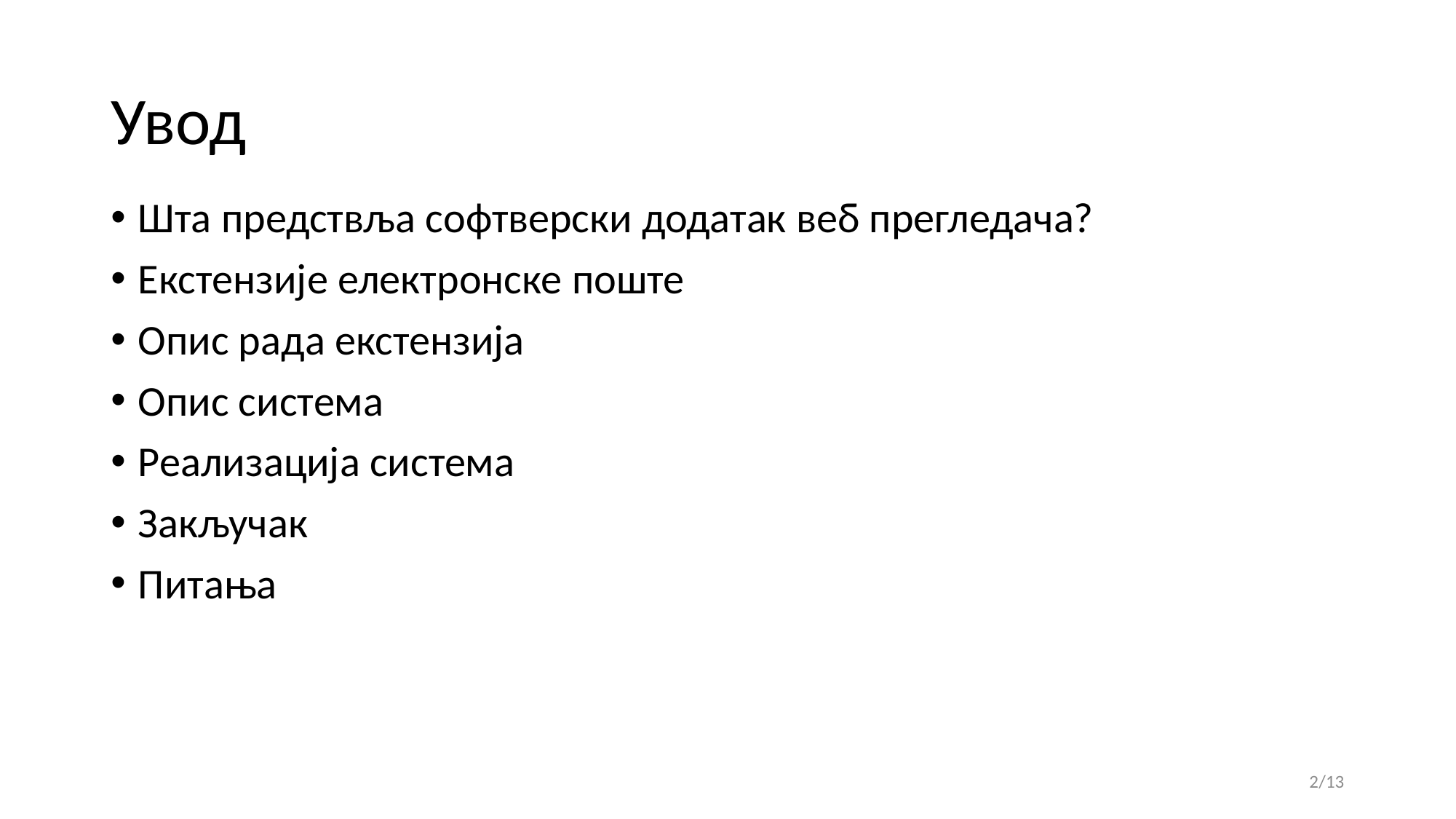

# Увод
Шта предствља софтверски додатак веб прегледача?
Екстензије електронске поште
Опис рада екстензија
Опис система
Реализација система
Закључак
Питања
2/13